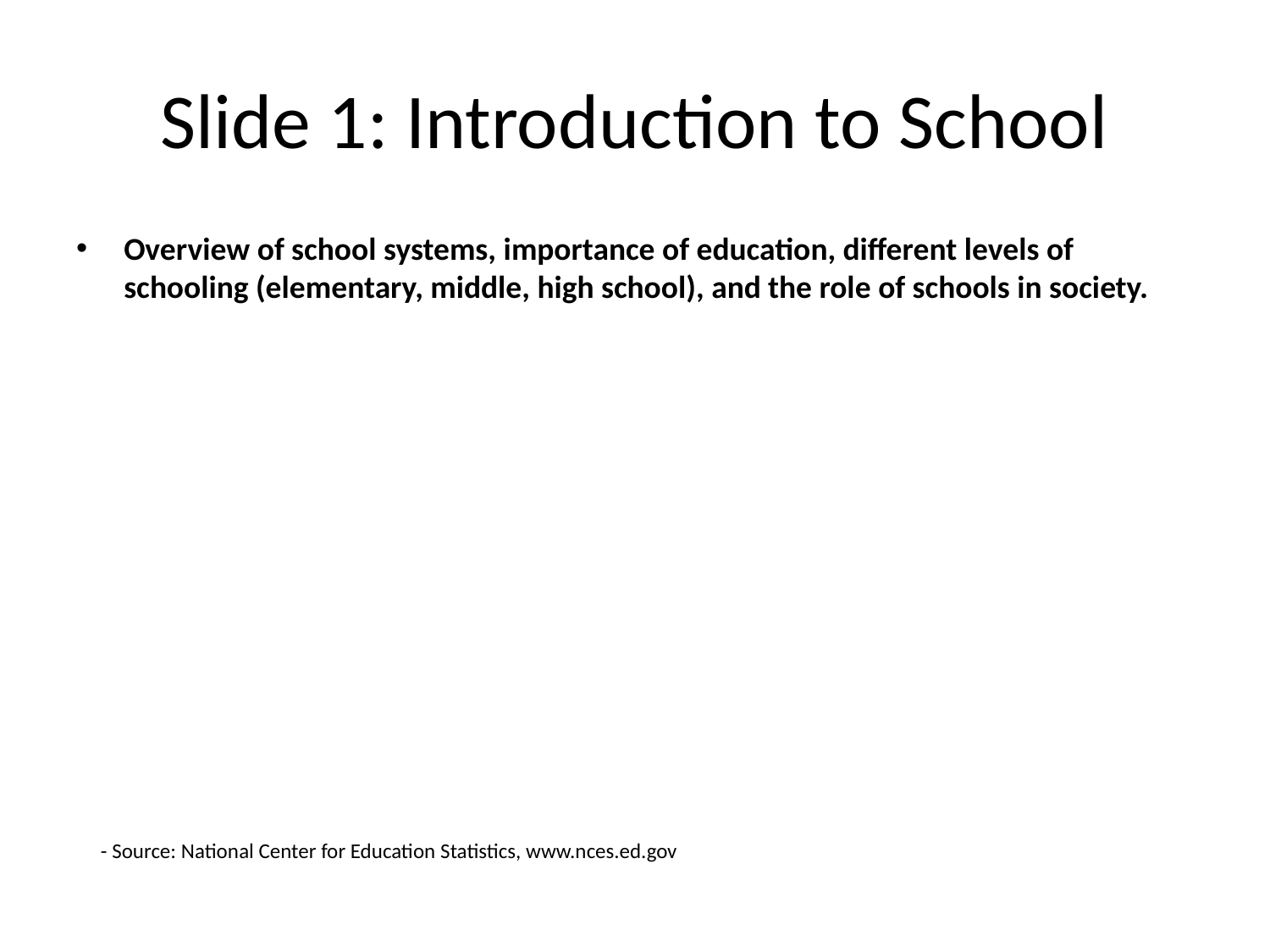

# Slide 1: Introduction to School
Overview of school systems, importance of education, different levels of schooling (elementary, middle, high school), and the role of schools in society.

- Source: National Center for Education Statistics, www.nces.ed.gov